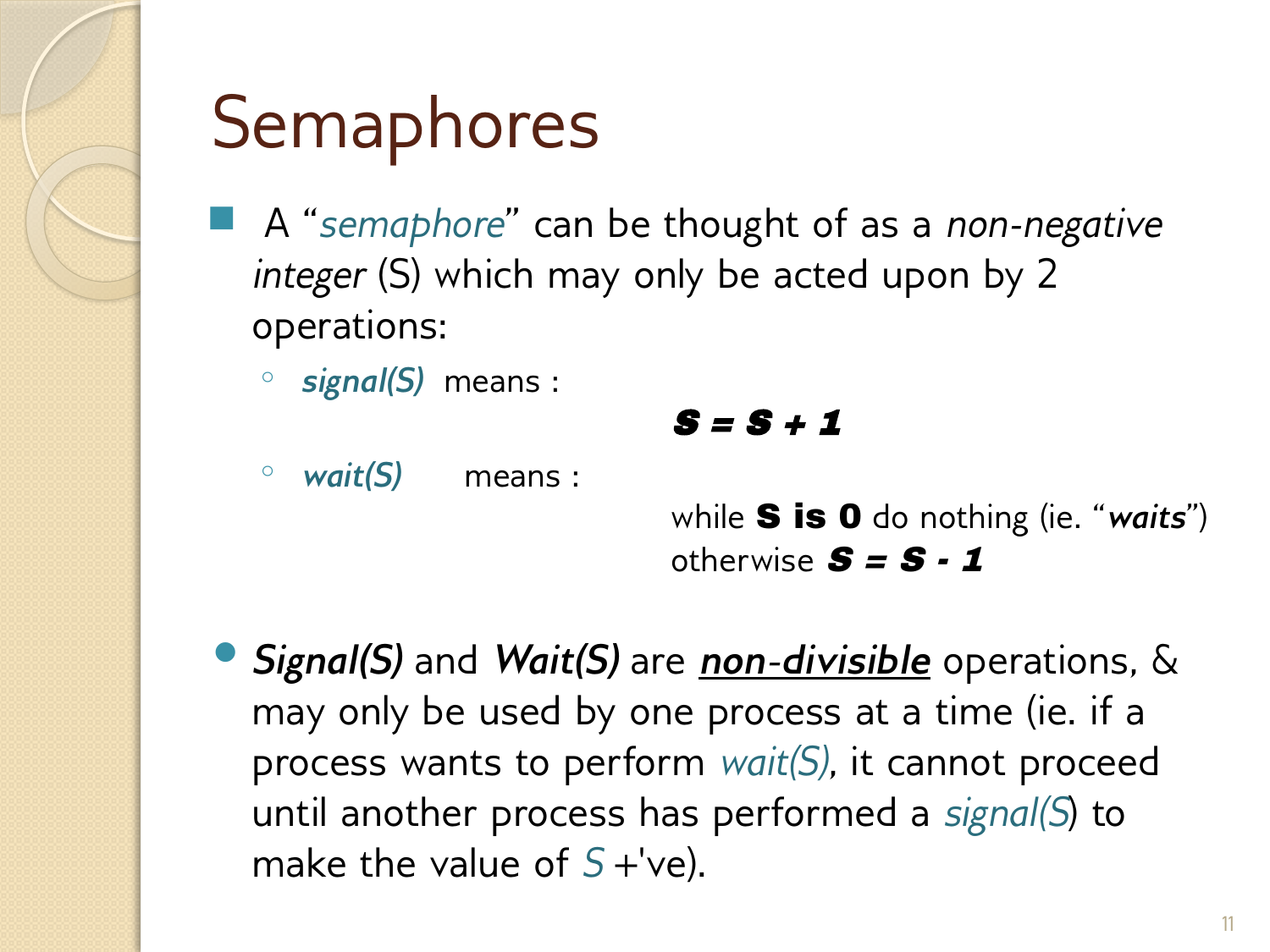

# Semaphores
 A “semaphore” can be thought of as a non-negative integer (S) which may only be acted upon by 2 operations:
 signal(S)  means :
			S = S + 1
 wait(S)      means :
			while S is 0 do nothing (ie. “waits”)
			otherwise S = S - 1
Signal(S) and Wait(S) are non-divisible operations, & may only be used by one process at a time (ie. if a process wants to perform wait(S), it cannot proceed until another process has performed a signal(S) to make the value of S +'ve).
11